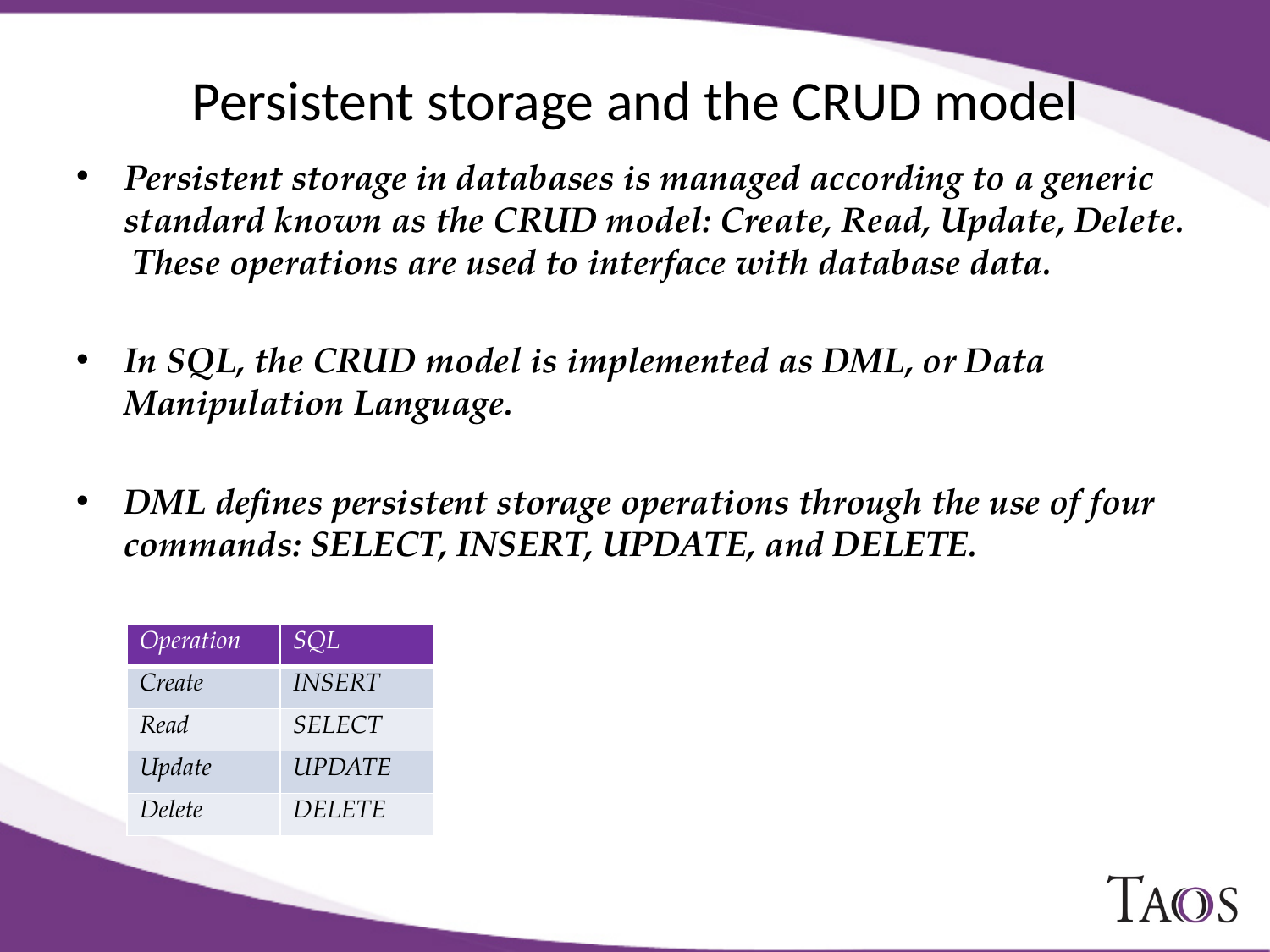

# Persistent storage and the CRUD model
Persistent storage in databases is managed according to a generic standard known as the CRUD model: Create, Read, Update, Delete.  These operations are used to interface with database data.

In SQL, the CRUD model is implemented as DML, or Data Manipulation Language﻿.

DML defines persistent storage operations through the use of four commands: SELECT, INSERT, UPDATE, and DELETE.

| Operation | SQL |
| --- | --- |
| Create | INSERT |
| Read | SELECT |
| Update | UPDATE |
| Delete | DELETE |